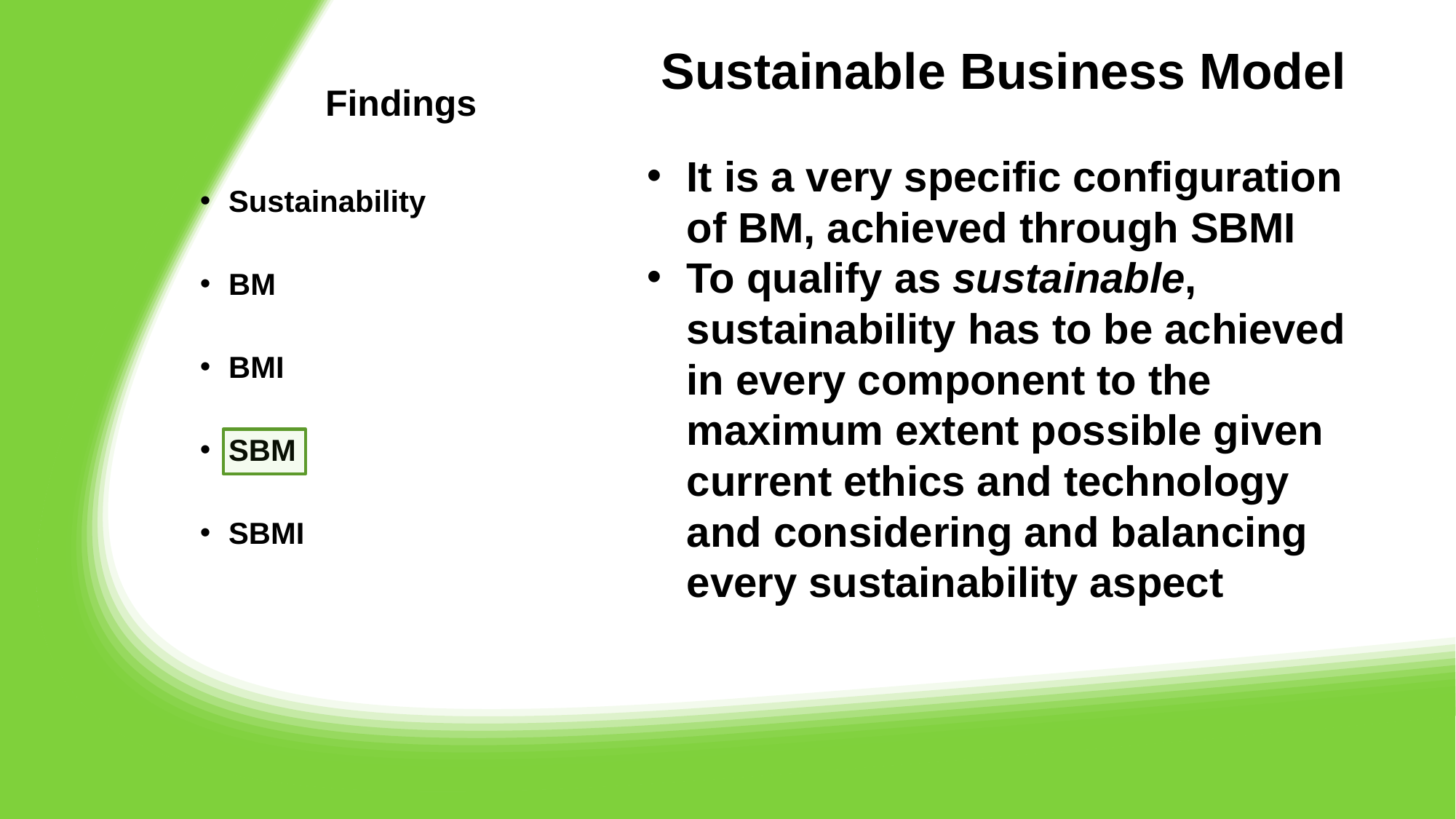

# Findings
 Sustainable Business Model

It is a very specific configuration of BM, achieved through SBMI
To qualify as sustainable, sustainability has to be achieved in every component to the maximum extent possible given current ethics and technology and considering and balancing every sustainability aspect
Sustainability

BM

BMI

SBM

SBMI